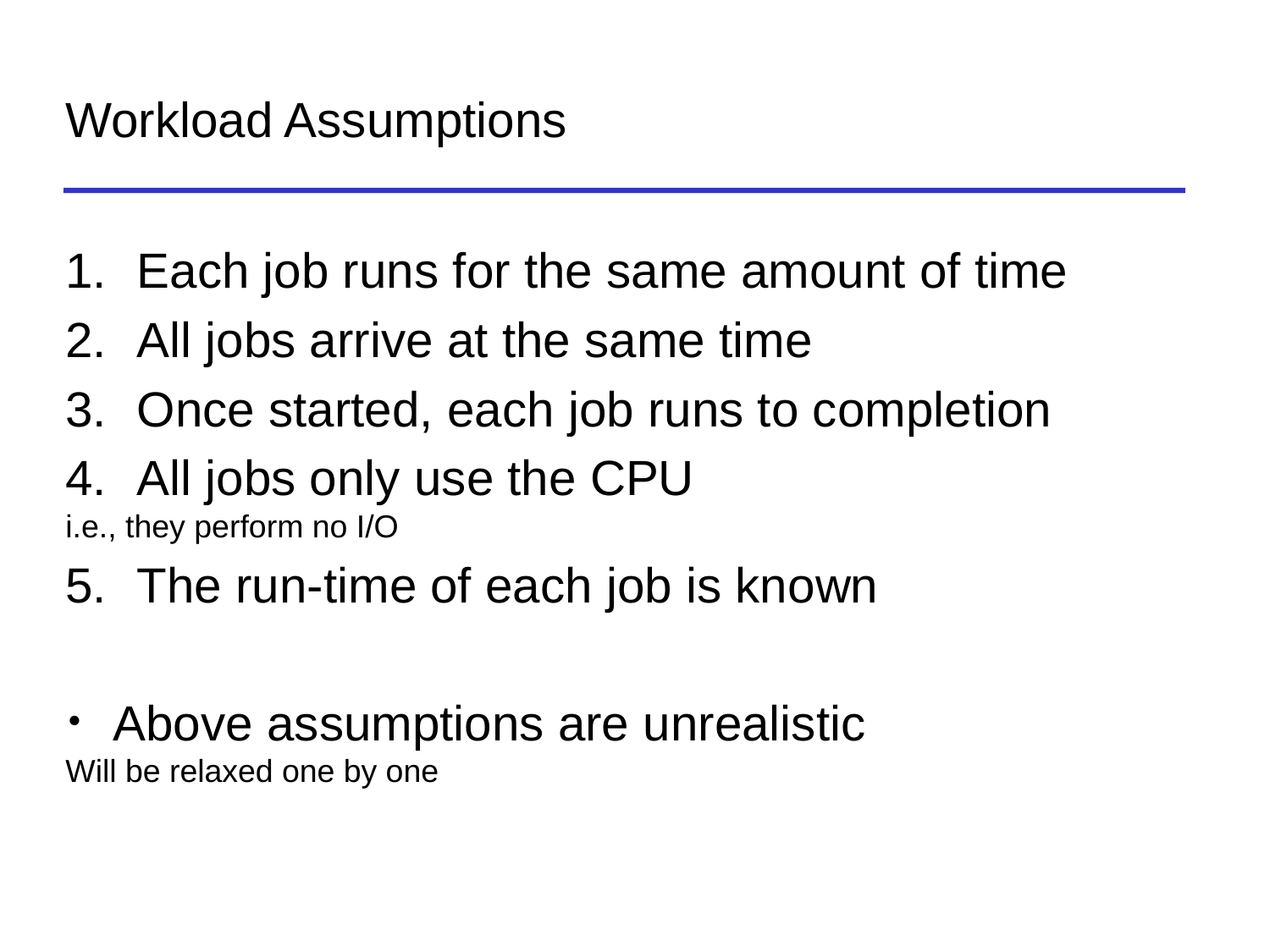

Workload Assumptions
Each job runs for the same amount of time
All jobs arrive at the same time
Once started, each job runs to completion
All jobs only use the CPU
i.e., they perform no I/O
The run-time of each job is known

Above assumptions are unrealistic
Will be relaxed one by one